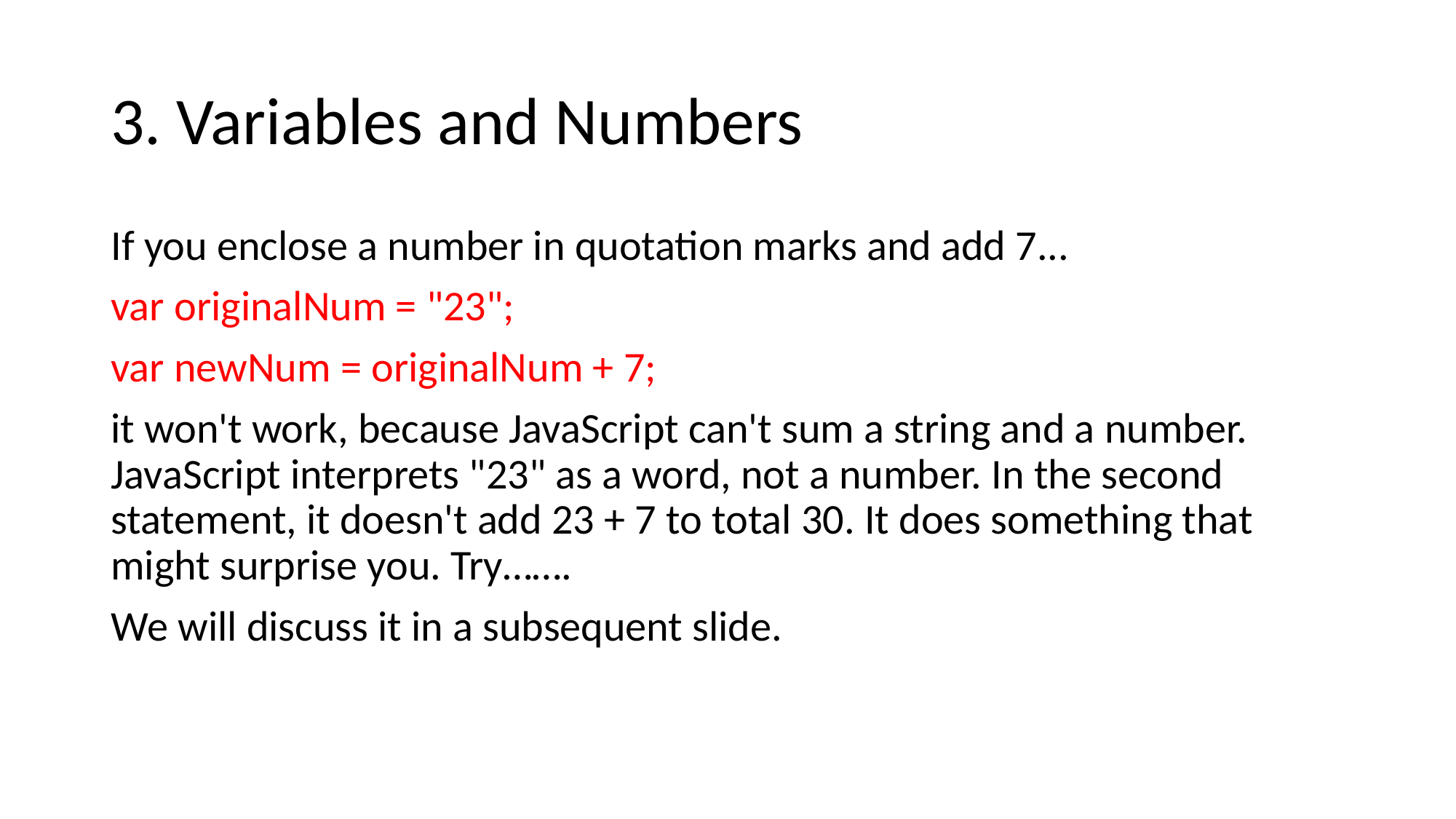

# 3. Variables and Numbers
If you enclose a number in quotation marks and add 7...
var originalNum = "23";
var newNum = originalNum + 7;
it won't work, because JavaScript can't sum a string and a number. JavaScript interprets "23" as a word, not a number. In the second statement, it doesn't add 23 + 7 to total 30. It does something that might surprise you. Try…….
We will discuss it in a subsequent slide.